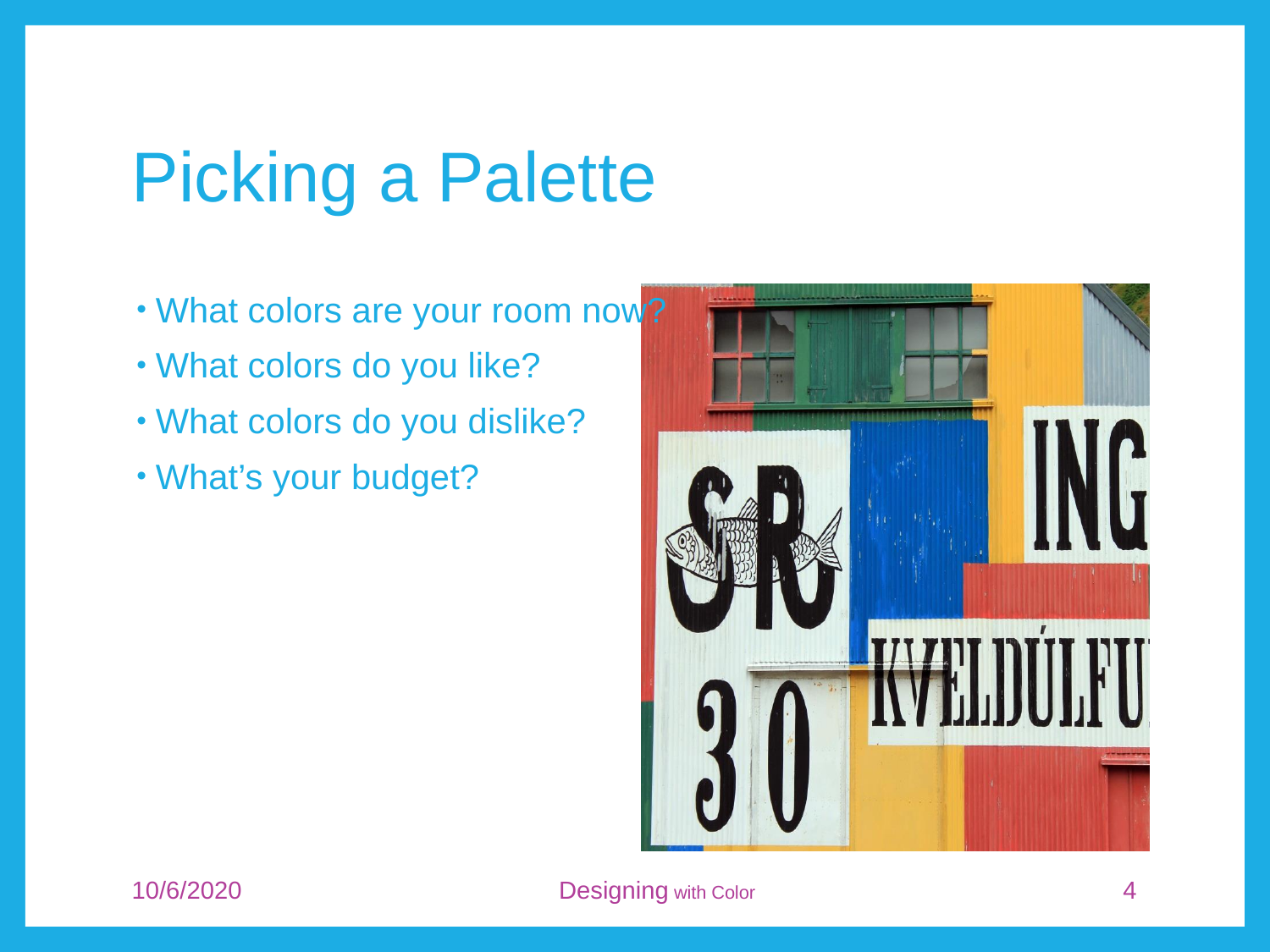

# Picking a Palette
What colors are your room now?
What colors do you like?
What colors do you dislike?
What’s your budget?
10/6/2020
Designing with Color
4